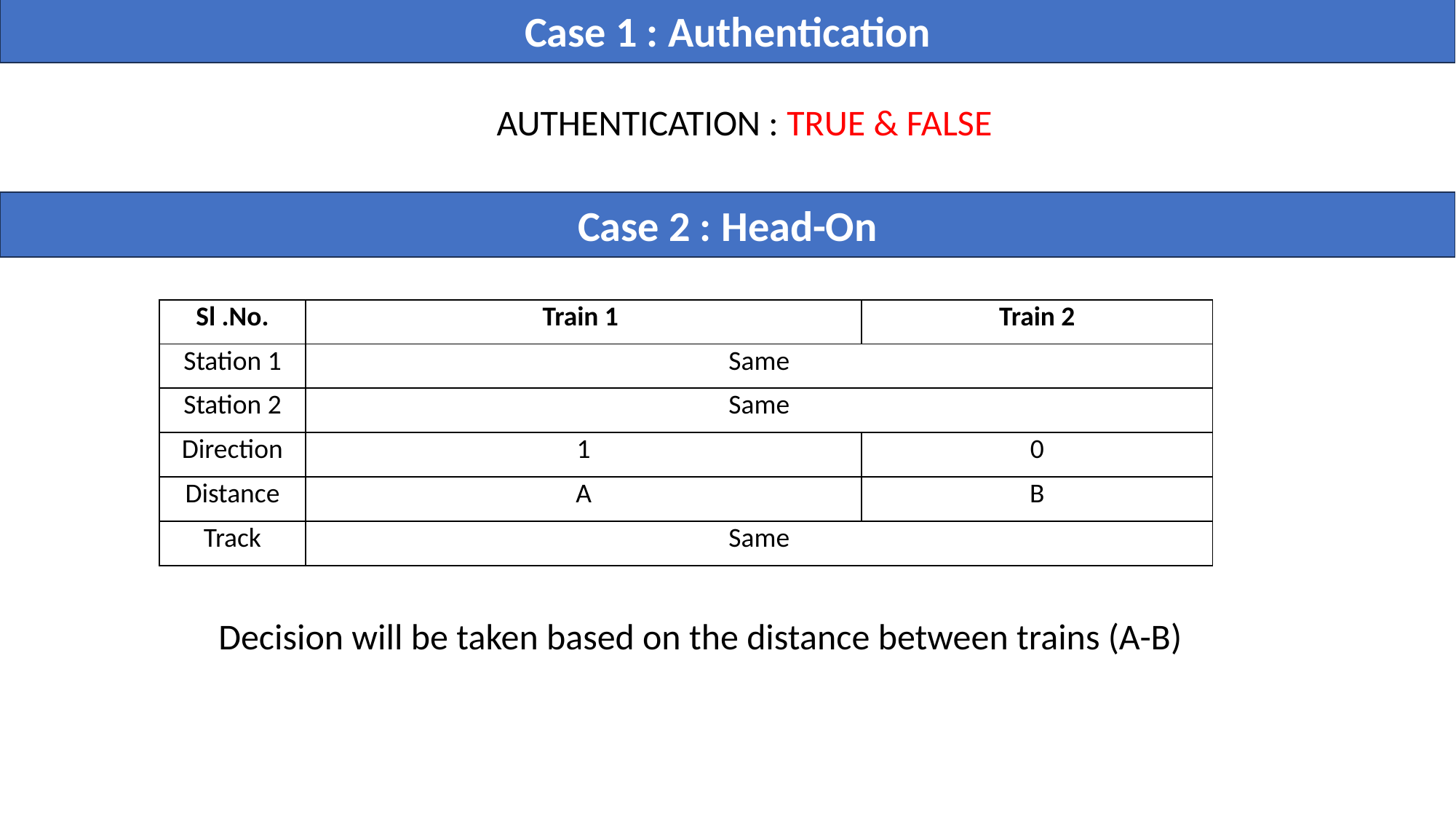

Case 1 : Authentication
AUTHENTICATION : TRUE & FALSE
Case 2 : Head-On
| Sl .No. | Train 1 | Train 2 |
| --- | --- | --- |
| Station 1 | Same |  |
| Station 2 | Same |  |
| Direction | 1 | 0 |
| Distance | A | B |
| Track | Same |  |
Decision will be taken based on the distance between trains (A-B)